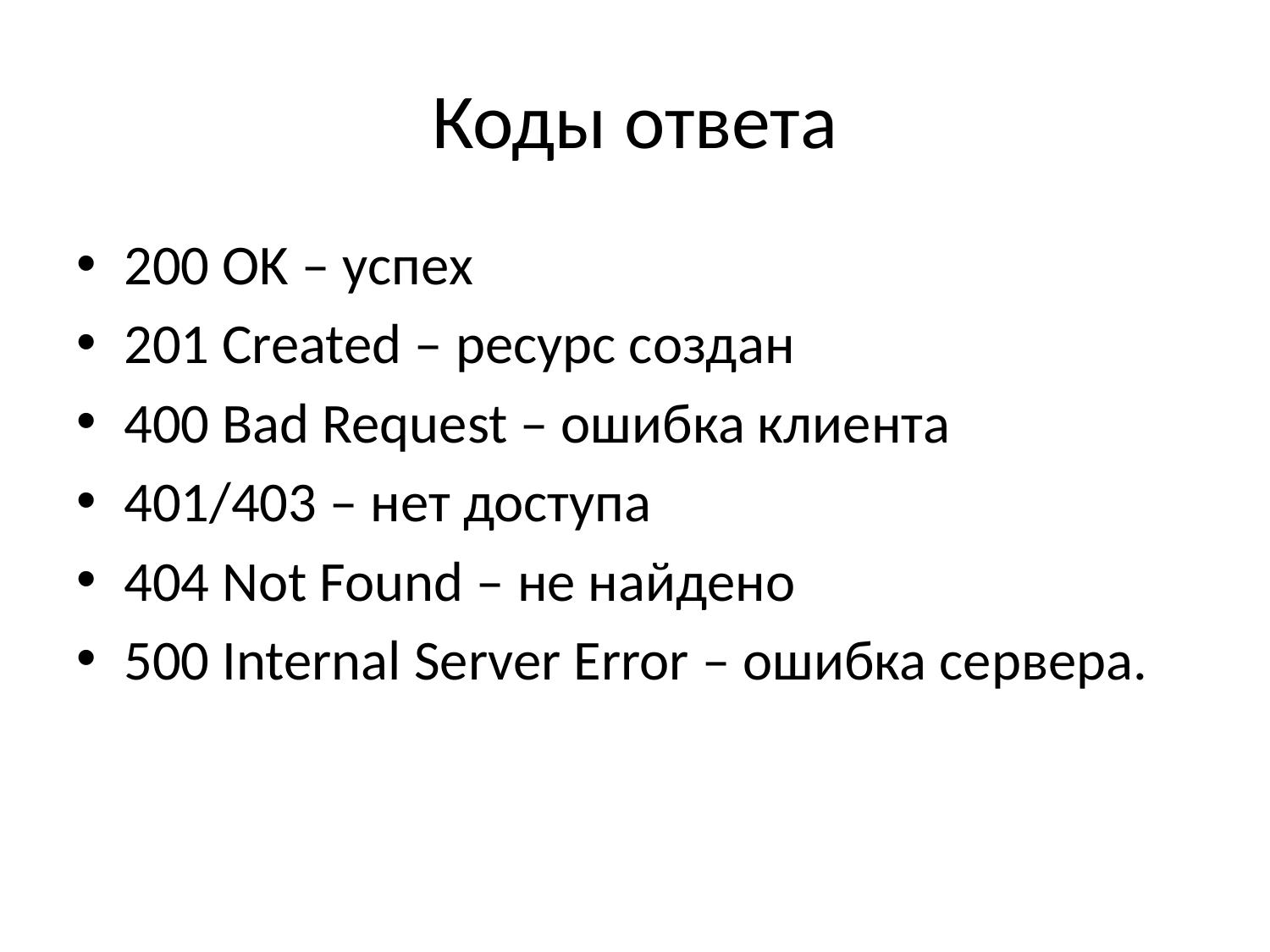

# Коды ответа
200 OK – успех
201 Created – ресурс создан
400 Bad Request – ошибка клиента
401/403 – нет доступа
404 Not Found – не найдено
500 Internal Server Error – ошибка сервера.